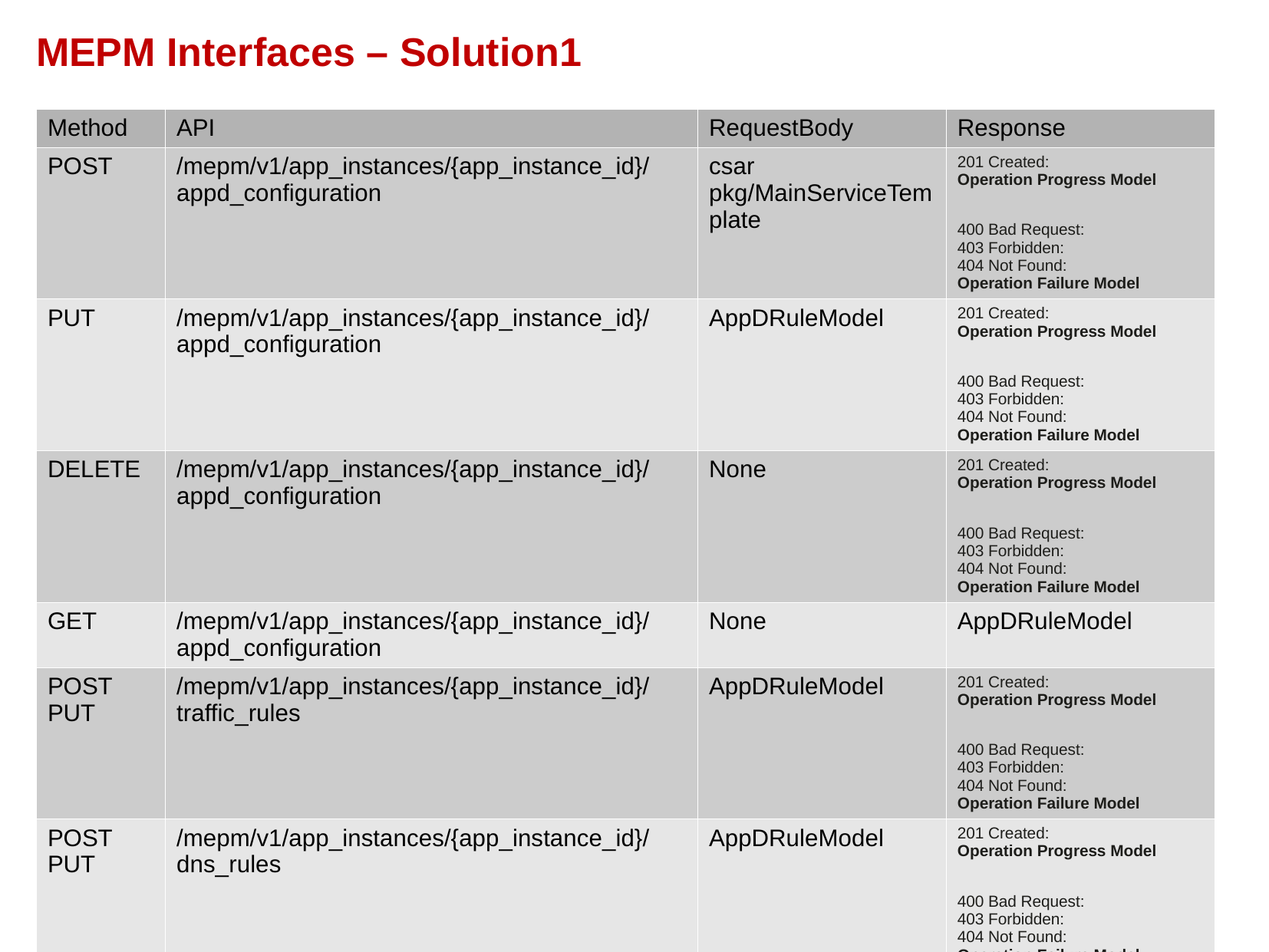

MEPM Interfaces – Solution1
| Method | API | RequestBody | Response |
| --- | --- | --- | --- |
| POST | /mepm/v1/app\_instances/{app\_instance\_id}/appd\_configuration | csar pkg/MainServiceTemplate | 201 Created: Operation Progress Model 400 Bad Request: 403 Forbidden: 404 Not Found: Operation Failure Model |
| PUT | /mepm/v1/app\_instances/{app\_instance\_id}/appd\_configuration | AppDRuleModel | 201 Created: Operation Progress Model 400 Bad Request: 403 Forbidden: 404 Not Found: Operation Failure Model |
| DELETE | /mepm/v1/app\_instances/{app\_instance\_id}/appd\_configuration | None | 201 Created: Operation Progress Model 400 Bad Request: 403 Forbidden: 404 Not Found: Operation Failure Model |
| GET | /mepm/v1/app\_instances/{app\_instance\_id}/appd\_configuration | None | AppDRuleModel |
| POST PUT | /mepm/v1/app\_instances/{app\_instance\_id}/traffic\_rules | AppDRuleModel | 201 Created: Operation Progress Model 400 Bad Request: 403 Forbidden: 404 Not Found: Operation Failure Model |
| POST PUT | /mepm/v1/app\_instances/{app\_instance\_id}/dns\_rules | AppDRuleModel | 201 Created: Operation Progress Model 400 Bad Request: 403 Forbidden: 404 Not Found: Operation Failure Model |